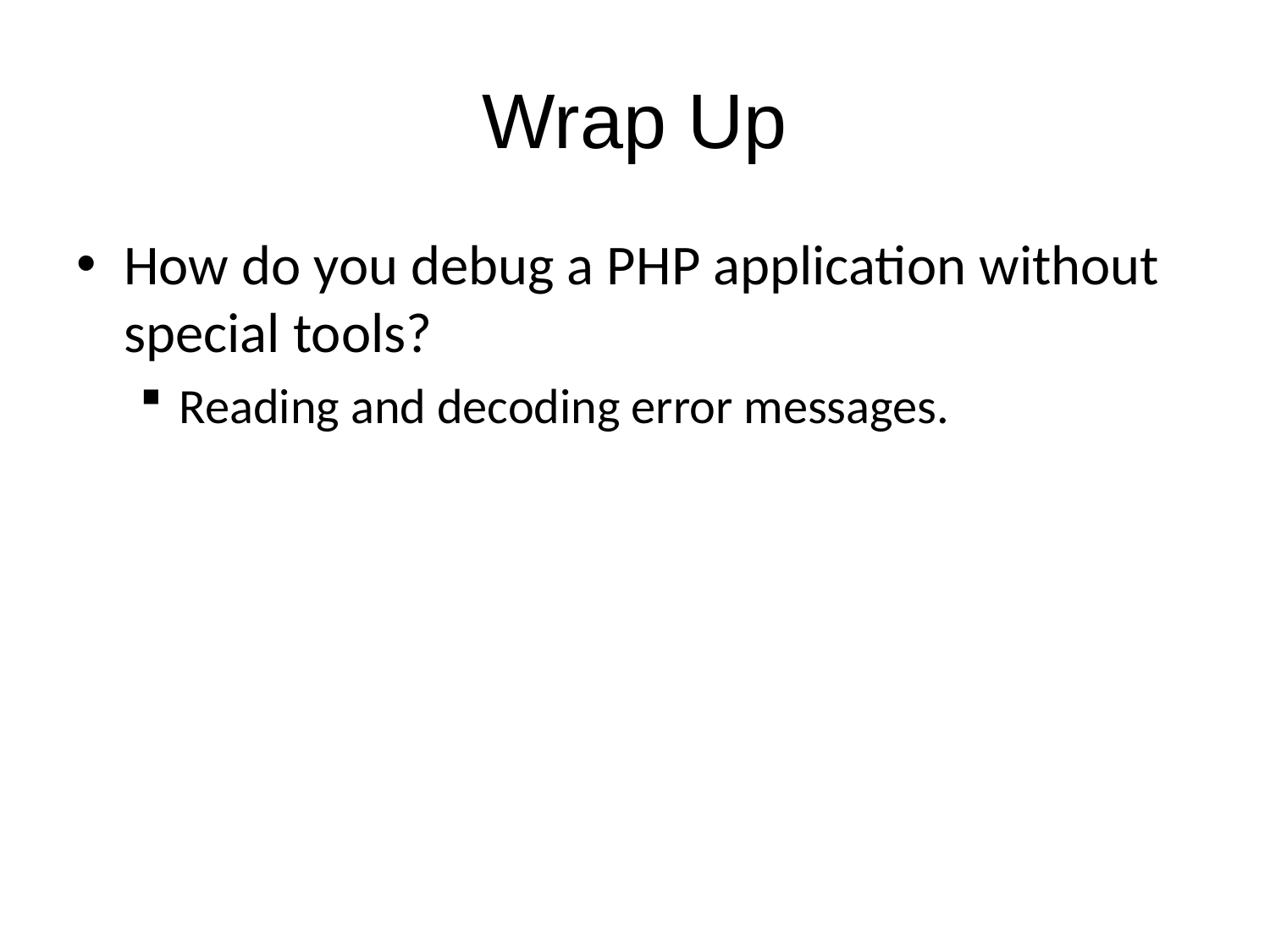

# Wrap Up
How do you debug a PHP application without special tools?
Reading and decoding error messages.